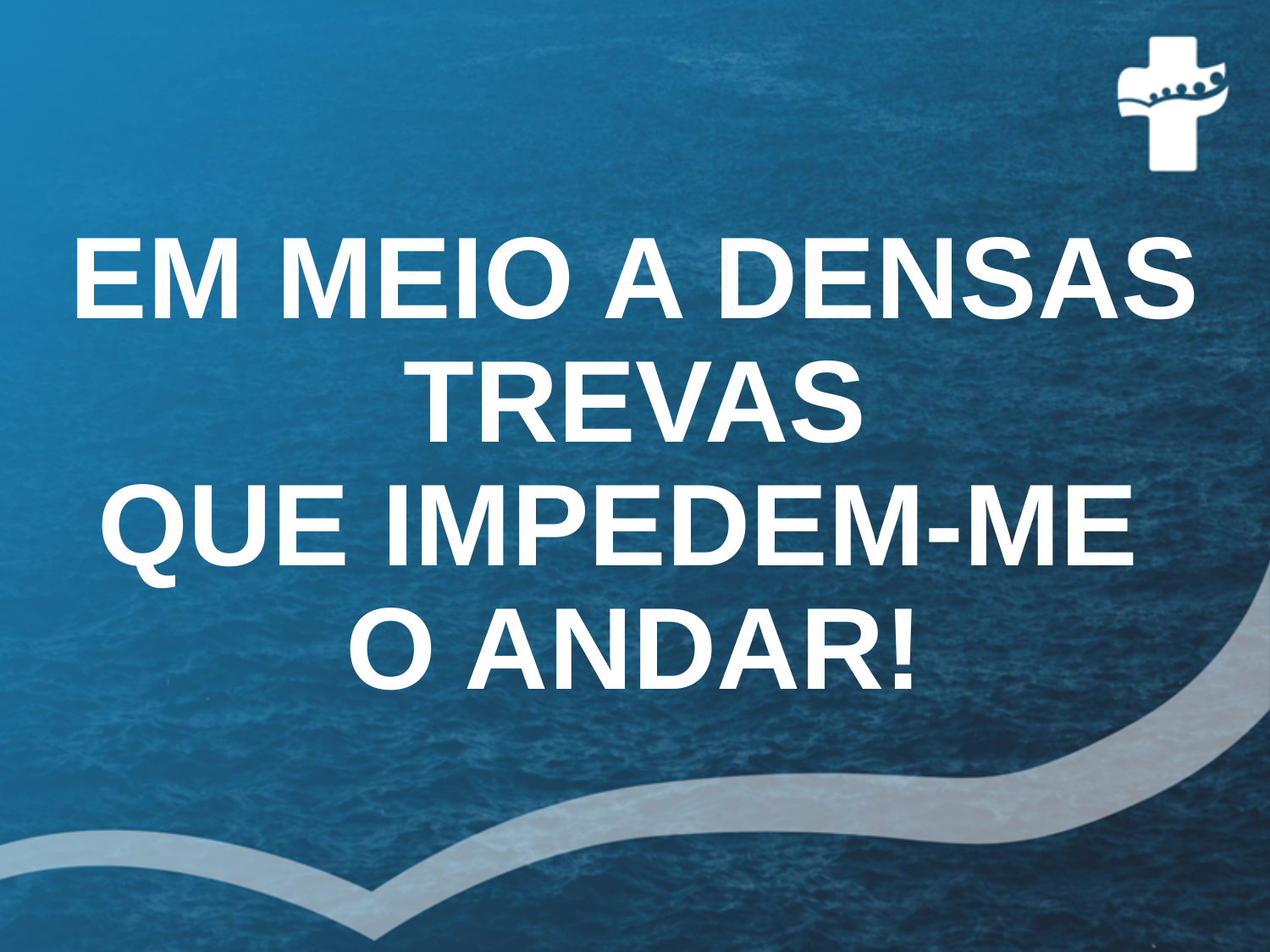

# EM MEIO A DENSAS TREVAS QUE IMPEDEM-ME O ANDAR!